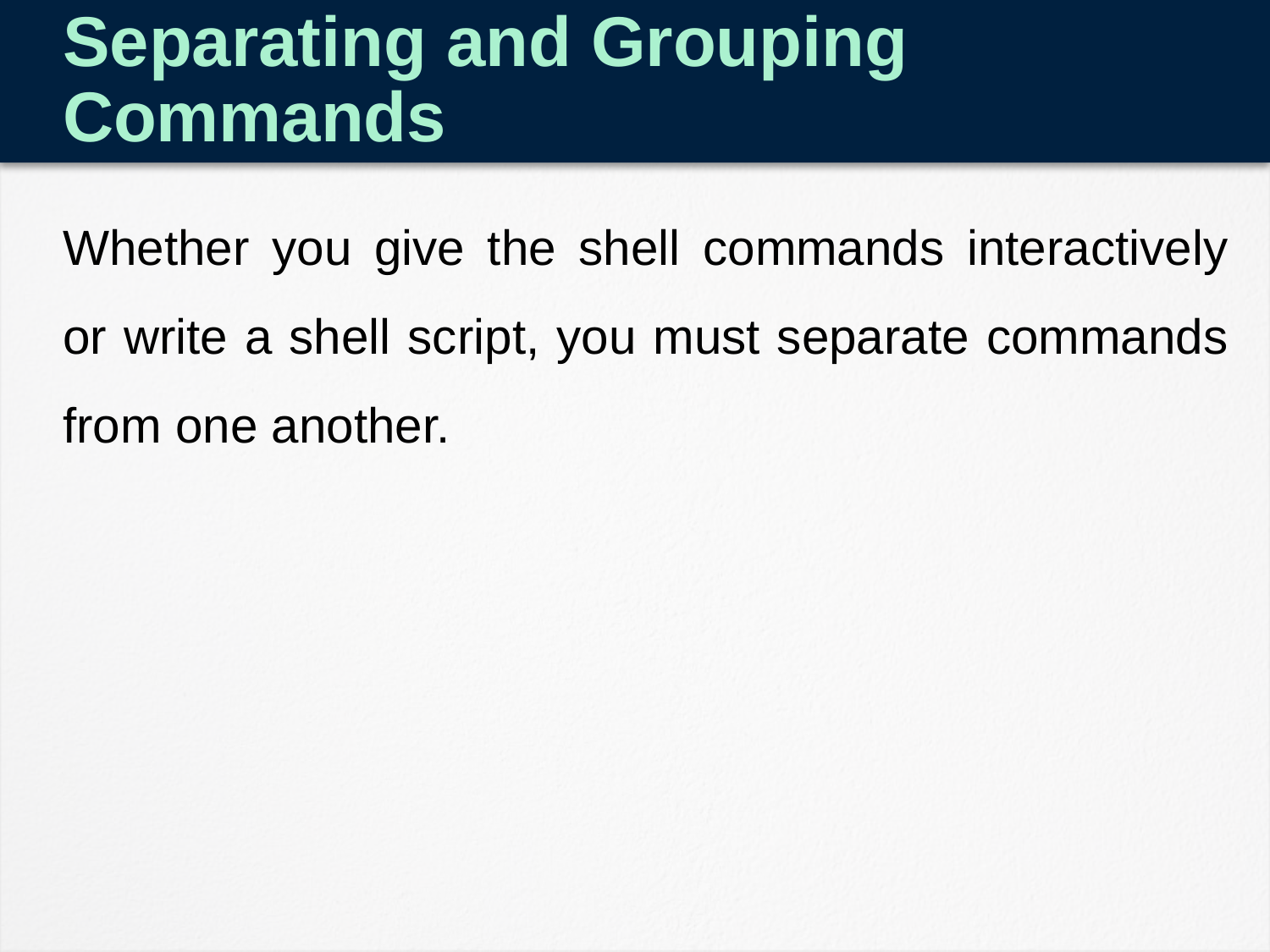

# Separating and Grouping Commands
Whether you give the shell commands interactively or write a shell script, you must separate commands from one another.